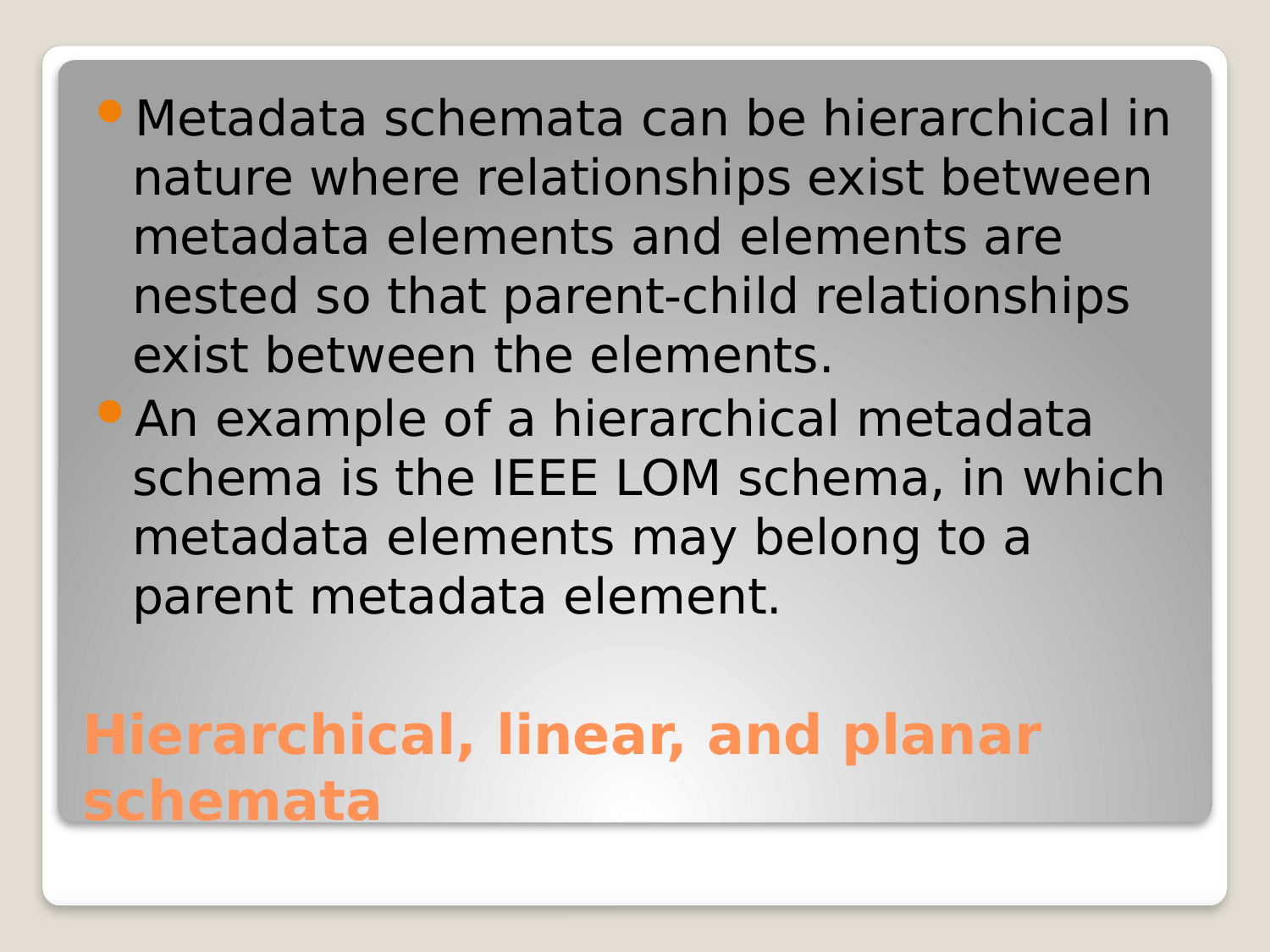

Metadata schemata can be hierarchical in nature where relationships exist between metadata elements and elements are nested so that parent-child relationships exist between the elements.
An example of a hierarchical metadata schema is the IEEE LOM schema, in which metadata elements may belong to a parent metadata element.
# Hierarchical, linear, and planar schemata